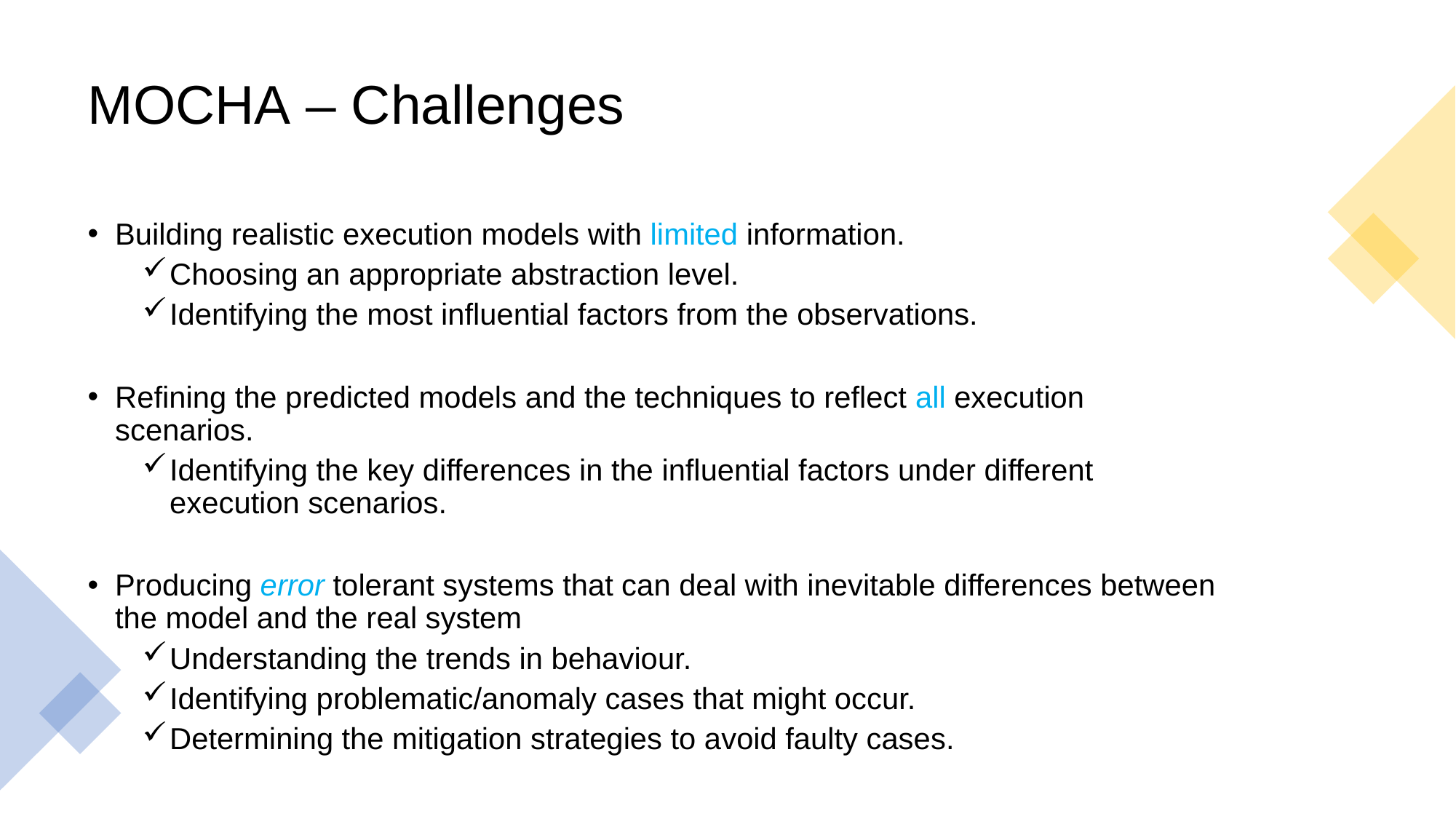

# MOCHA – Challenges

Building realistic execution models with limited information.
Choosing an appropriate abstraction level.
Identifying the most influential factors from the observations.

Refining the predicted models and the techniques to reflect all execution scenarios.
Identifying the key differences in the influential factors under different execution scenarios.

Producing error tolerant systems that can deal with inevitable differences between the model and the real system
Understanding the trends in behaviour.
Identifying problematic/anomaly cases that might occur.
Determining the mitigation strategies to avoid faulty cases.